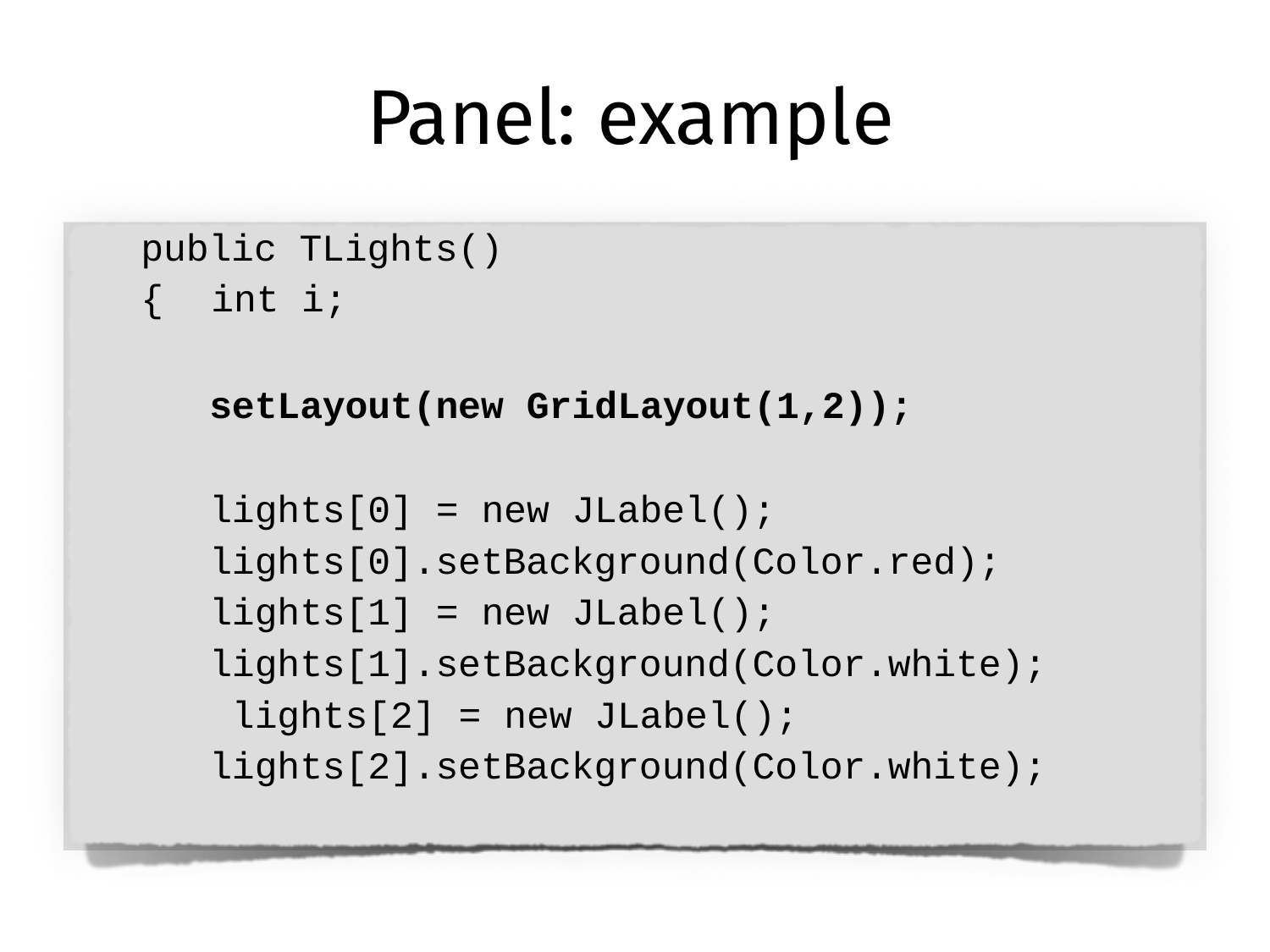

# Panel: example

public TLights()
{	int i;

setLayout(new GridLayout(1,2));

lights[0] = new JLabel();  lights[0].setBackground(Color.red);  lights[1] = new JLabel();  lights[1].setBackground(Color.white);  lights[2] = new JLabel();  lights[2].setBackground(Color.white);